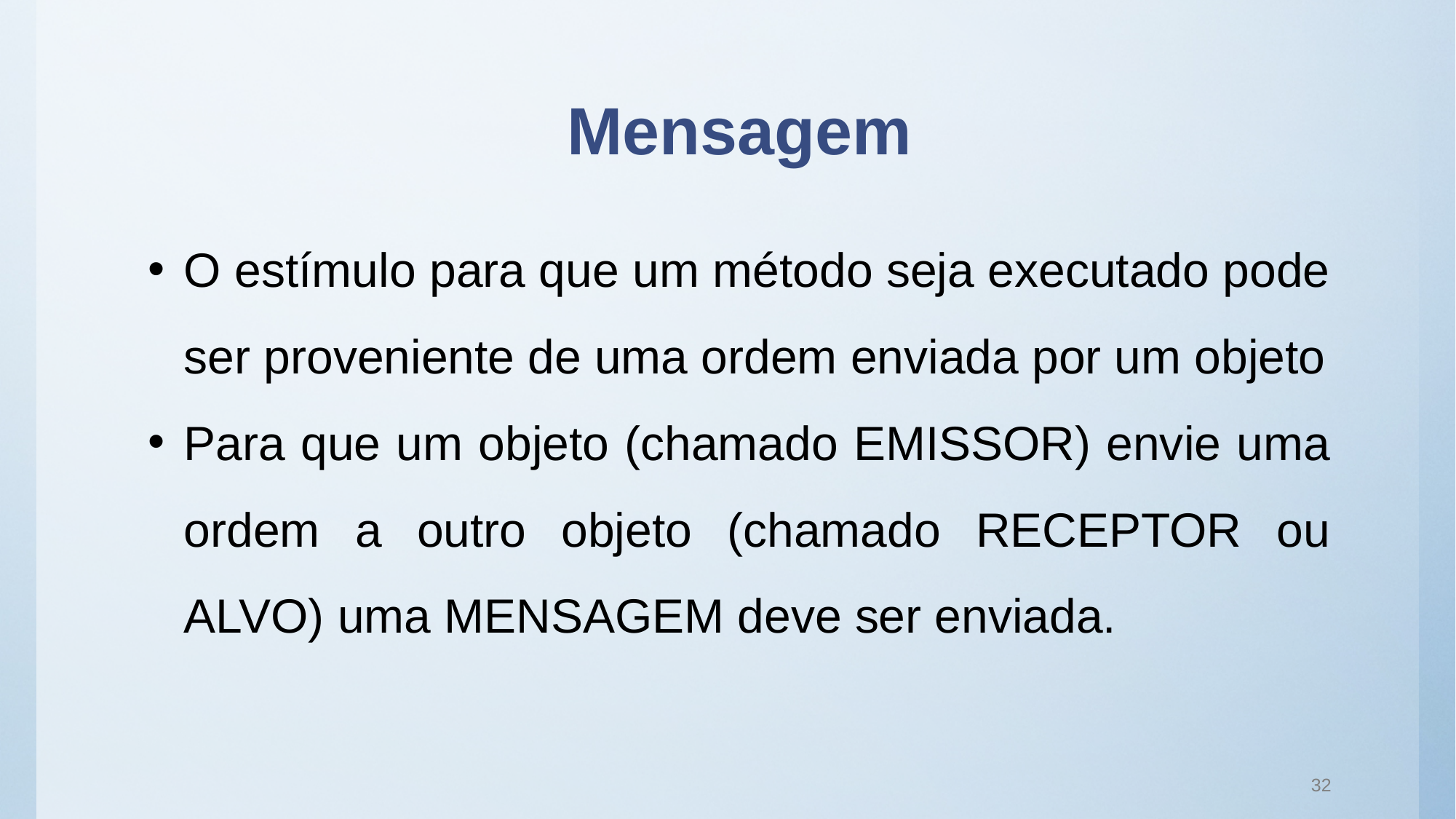

# Mensagem
O estímulo para que um método seja executado pode ser proveniente de uma ordem enviada por um objeto
Para que um objeto (chamado EMISSOR) envie uma ordem a outro objeto (chamado RECEPTOR ou ALVO) uma MENSAGEM deve ser enviada.
32